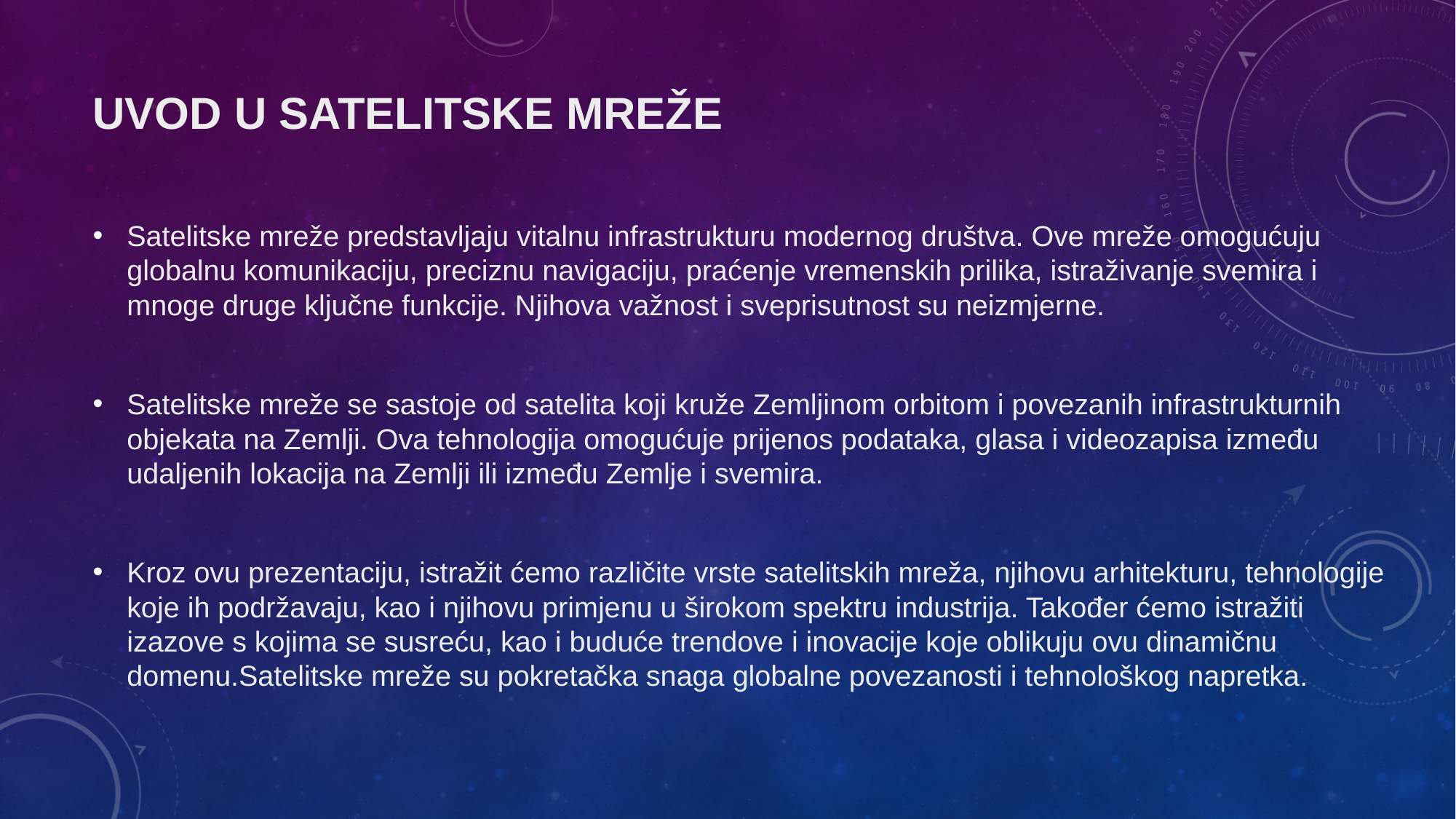

# Uvod u Satelitske Mreže
Satelitske mreže predstavljaju vitalnu infrastrukturu modernog društva. Ove mreže omogućuju globalnu komunikaciju, preciznu navigaciju, praćenje vremenskih prilika, istraživanje svemira i mnoge druge ključne funkcije. Njihova važnost i sveprisutnost su neizmjerne.

Satelitske mreže se sastoje od satelita koji kruže Zemljinom orbitom i povezanih infrastrukturnih objekata na Zemlji. Ova tehnologija omogućuje prijenos podataka, glasa i videozapisa između udaljenih lokacija na Zemlji ili između Zemlje i svemira.

Kroz ovu prezentaciju, istražit ćemo različite vrste satelitskih mreža, njihovu arhitekturu, tehnologije koje ih podržavaju, kao i njihovu primjenu u širokom spektru industrija. Također ćemo istražiti izazove s kojima se susreću, kao i buduće trendove i inovacije koje oblikuju ovu dinamičnu domenu.Satelitske mreže su pokretačka snaga globalne povezanosti i tehnološkog napretka.